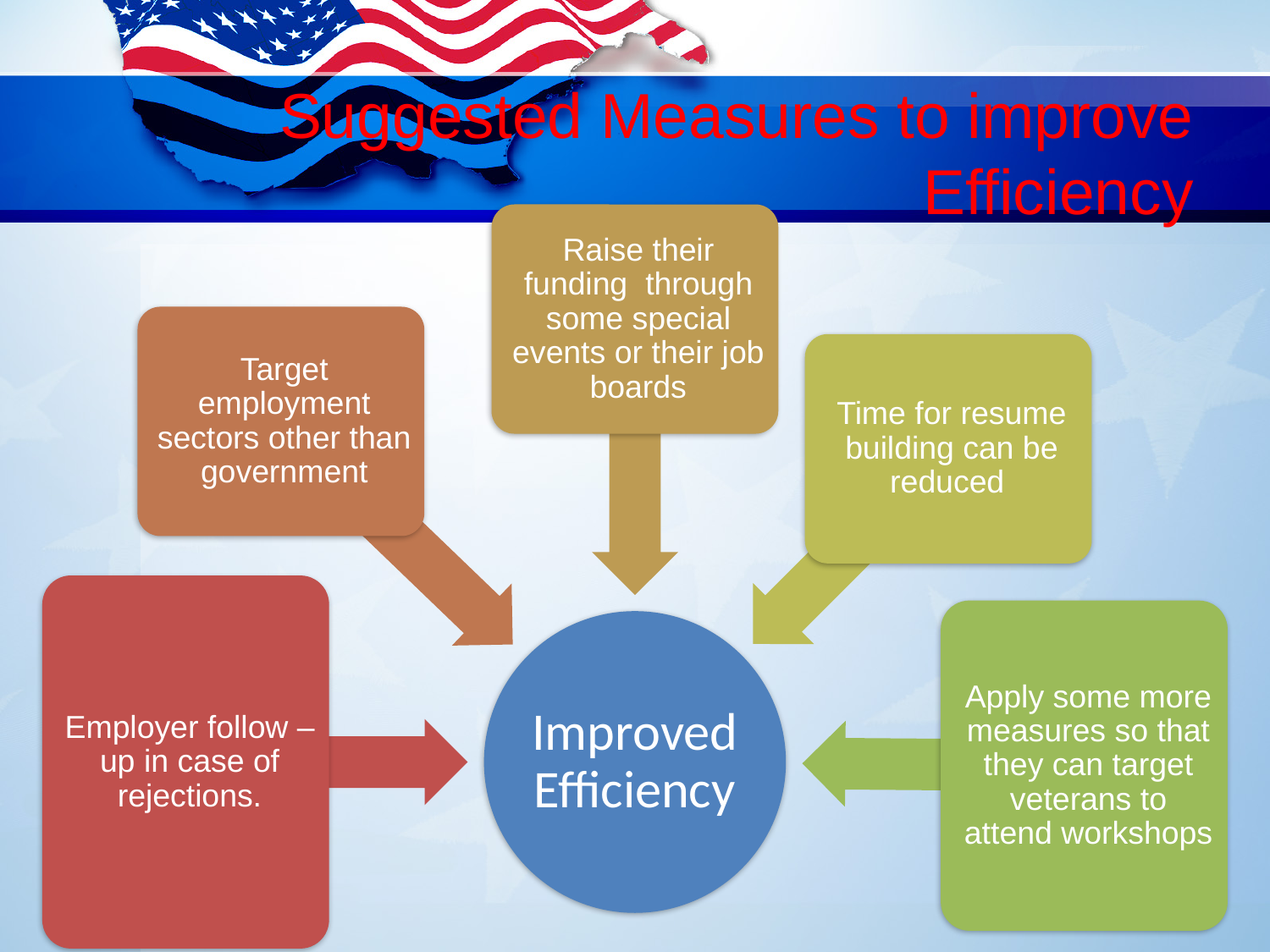

# Suggested Measures to improve Efficiency
Improved Efficiency
Employer follow – up in case of rejections.
Target employment sectors other than government
Raise their funding  through some special events or their job boards
Time for resume building can be reduced
Apply some more measures so that they can target veterans to attend workshops